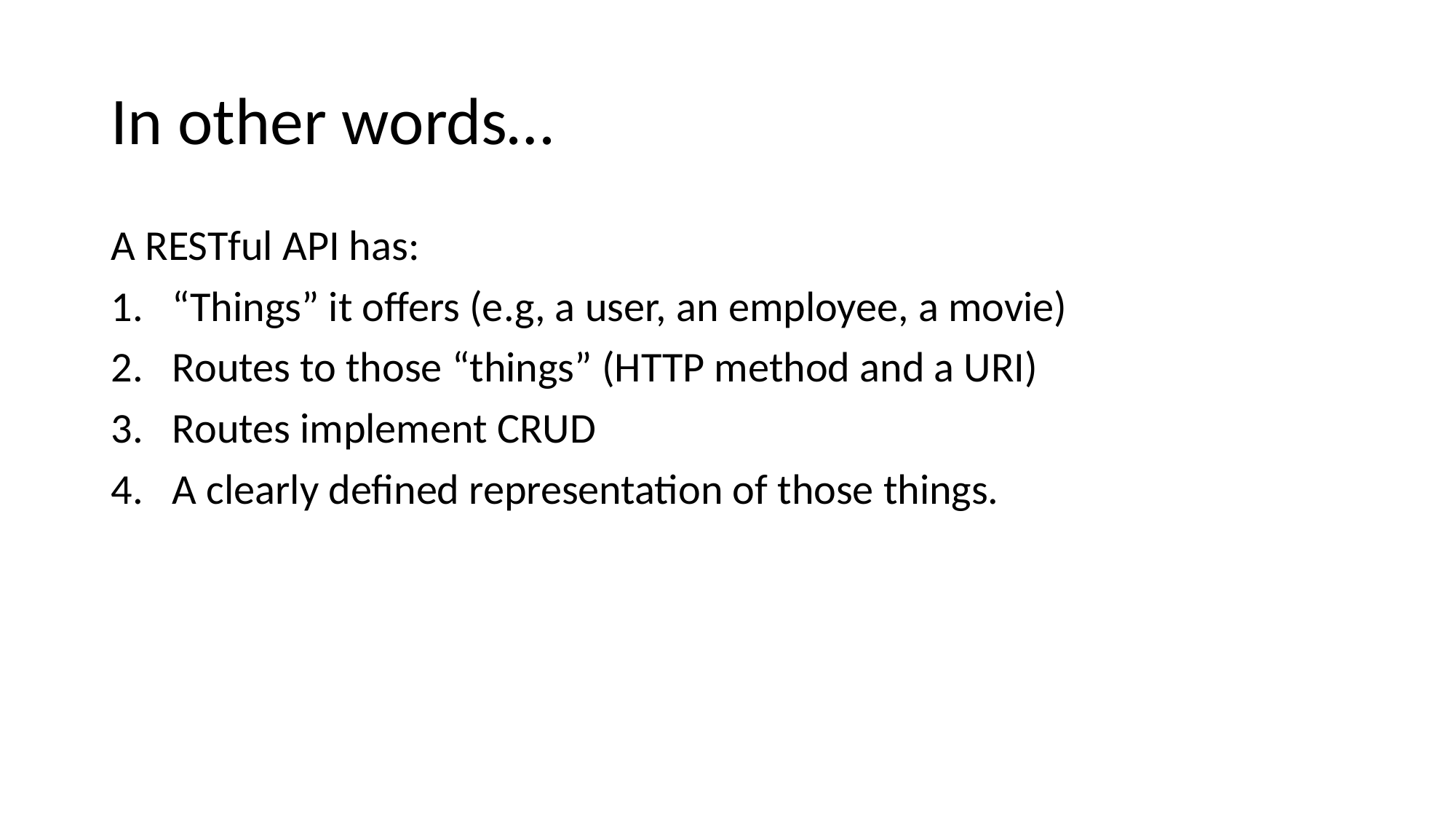

# In other words…
A RESTful API has:
“Things” it offers (e.g, a user, an employee, a movie)
Routes to those “things” (HTTP method and a URI)
Routes implement CRUD
A clearly defined representation of those things.